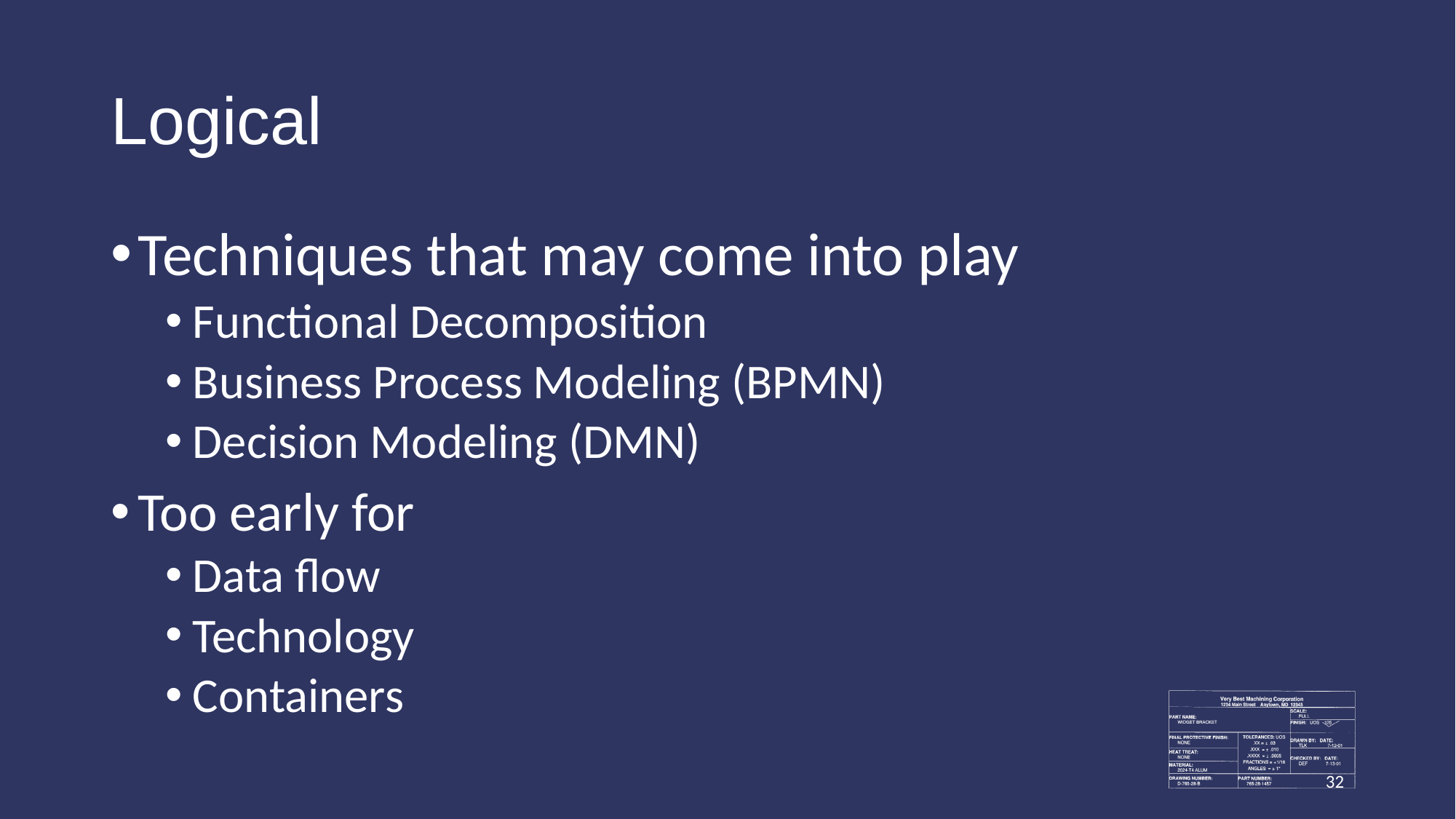

# Logical
Techniques that may come into play
Functional Decomposition
Business Process Modeling (BPMN)
Decision Modeling (DMN)
Too early for
Data flow
Technology
Containers
32